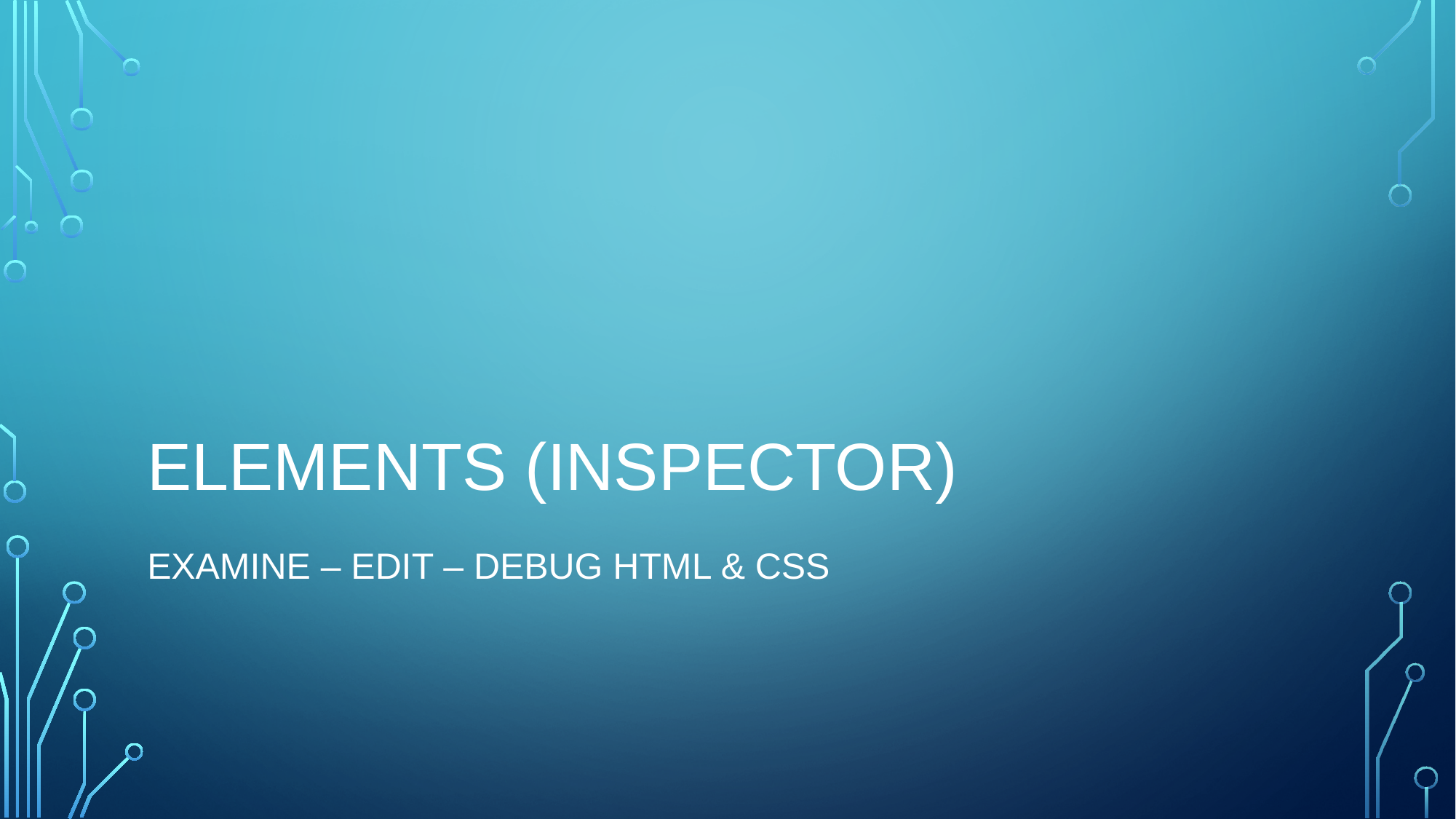

# Elements (Inspector)
Examine – edit – debug hTMl & css